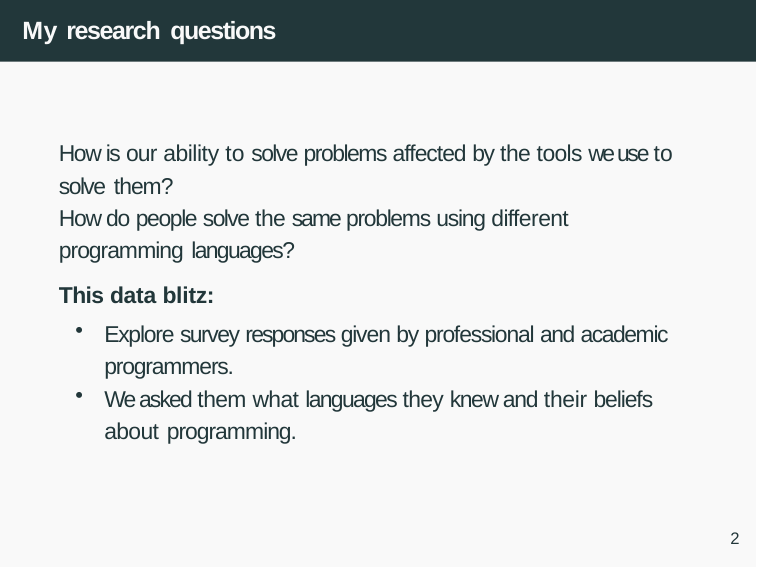

# My research questions
How is our ability to solve problems affected by the tools we use to  solve them?
How do people solve the same problems using different  programming languages?
This data blitz:
Explore survey responses given by professional and academic  programmers.
We asked them what languages they knew and their beliefs  about programming.
2